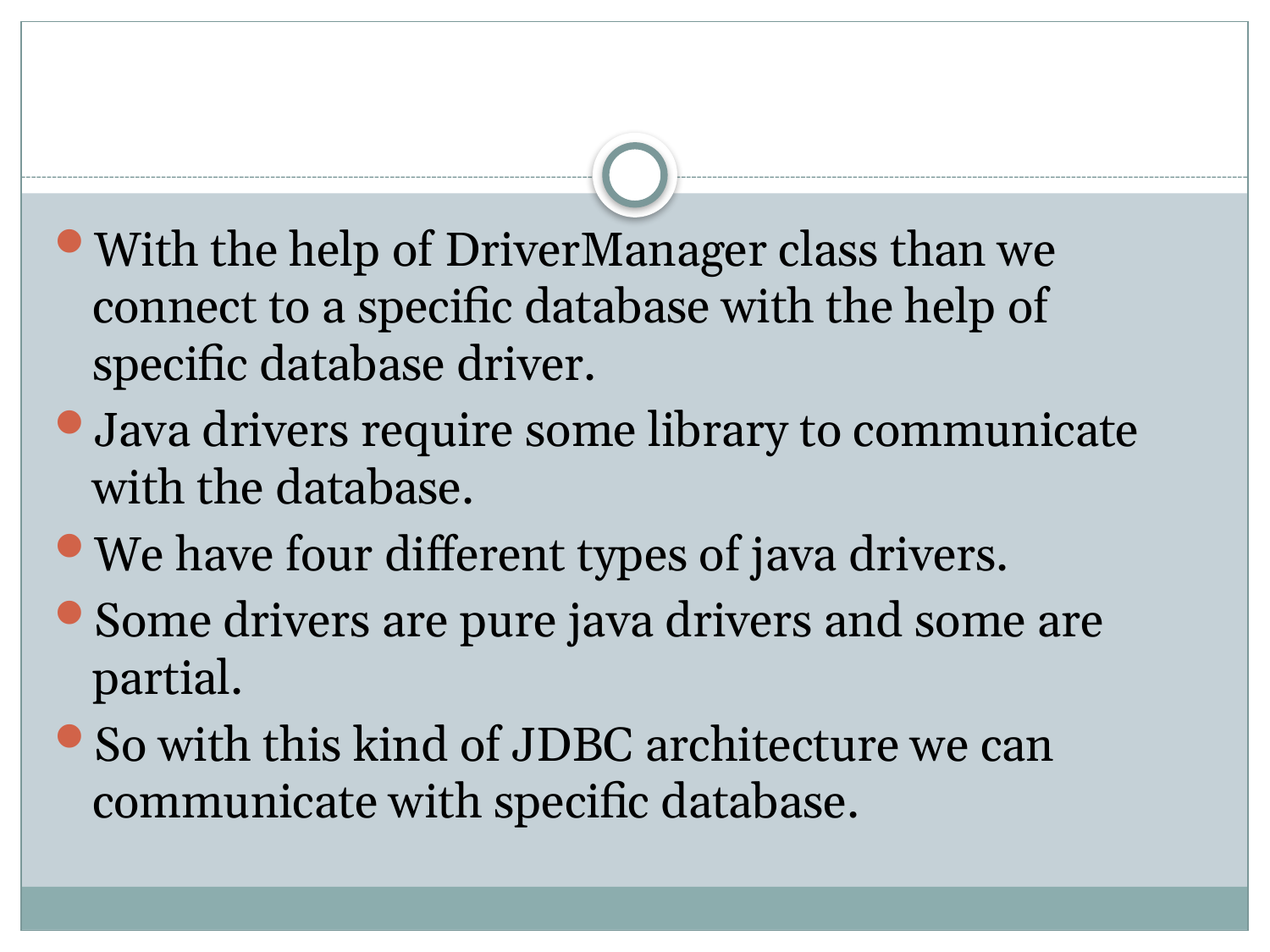

#
With the help of DriverManager class than we connect to a specific database with the help of specific database driver.
Java drivers require some library to communicate with the database.
We have four different types of java drivers.
Some drivers are pure java drivers and some are partial.
So with this kind of JDBC architecture we can communicate with specific database.